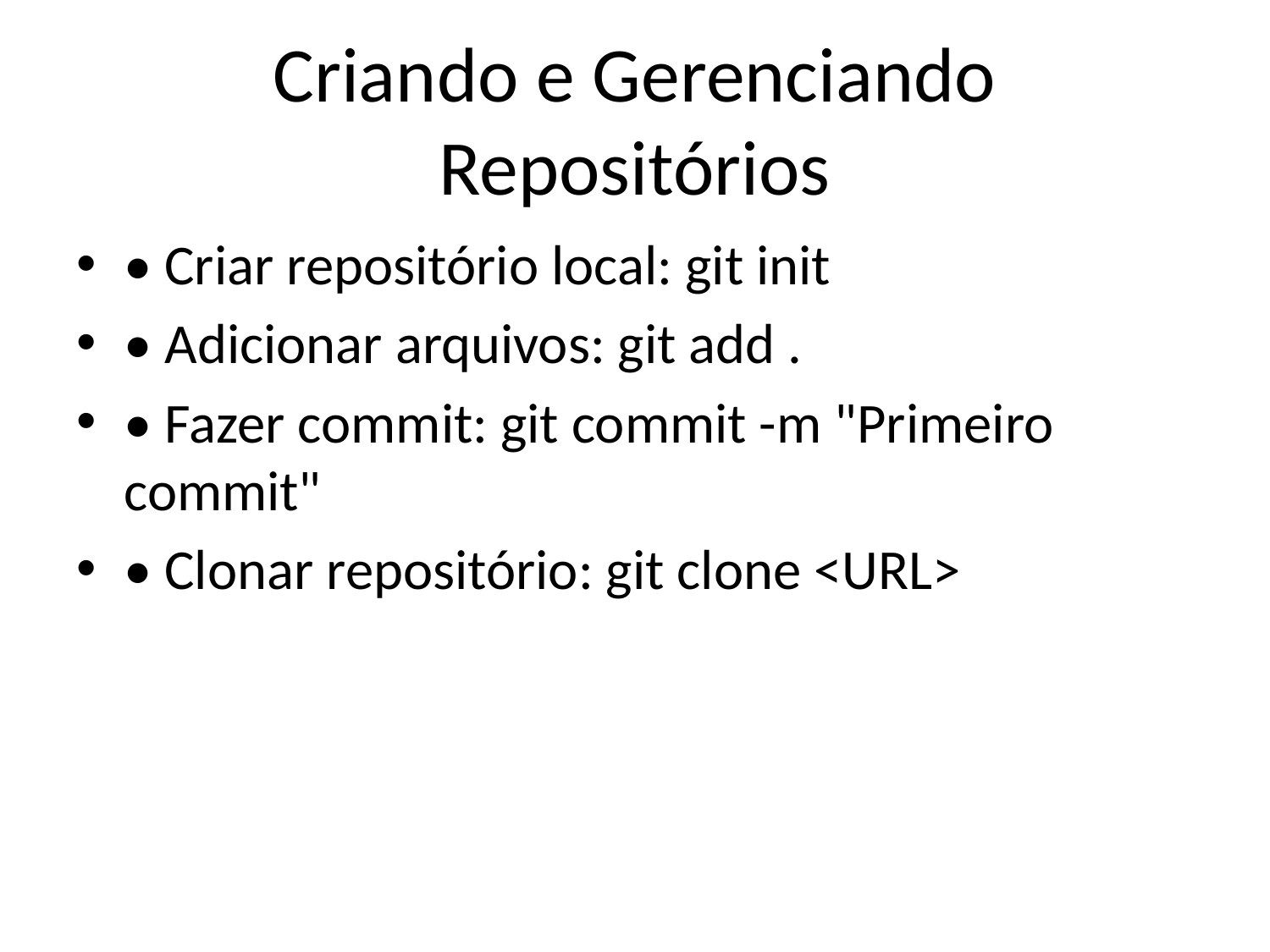

# Criando e Gerenciando Repositórios
• Criar repositório local: git init
• Adicionar arquivos: git add .
• Fazer commit: git commit -m "Primeiro commit"
• Clonar repositório: git clone <URL>